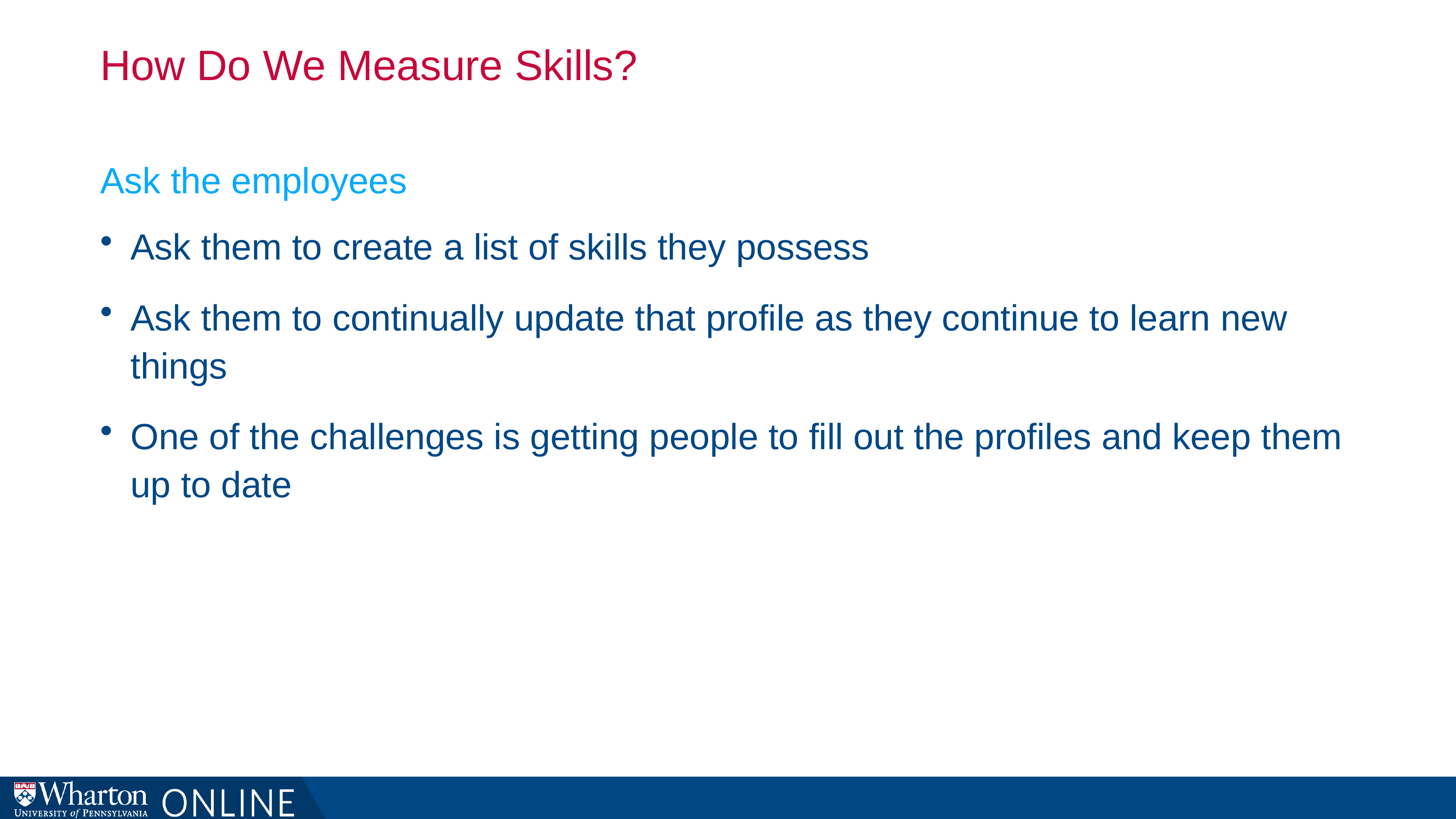

# How Do We Measure Skills?
Ask the employees
Ask them to create a list of skills they possess
Ask them to continually update that profile as they continue to learn new things
One of the challenges is getting people to fill out the profiles and keep them up to date